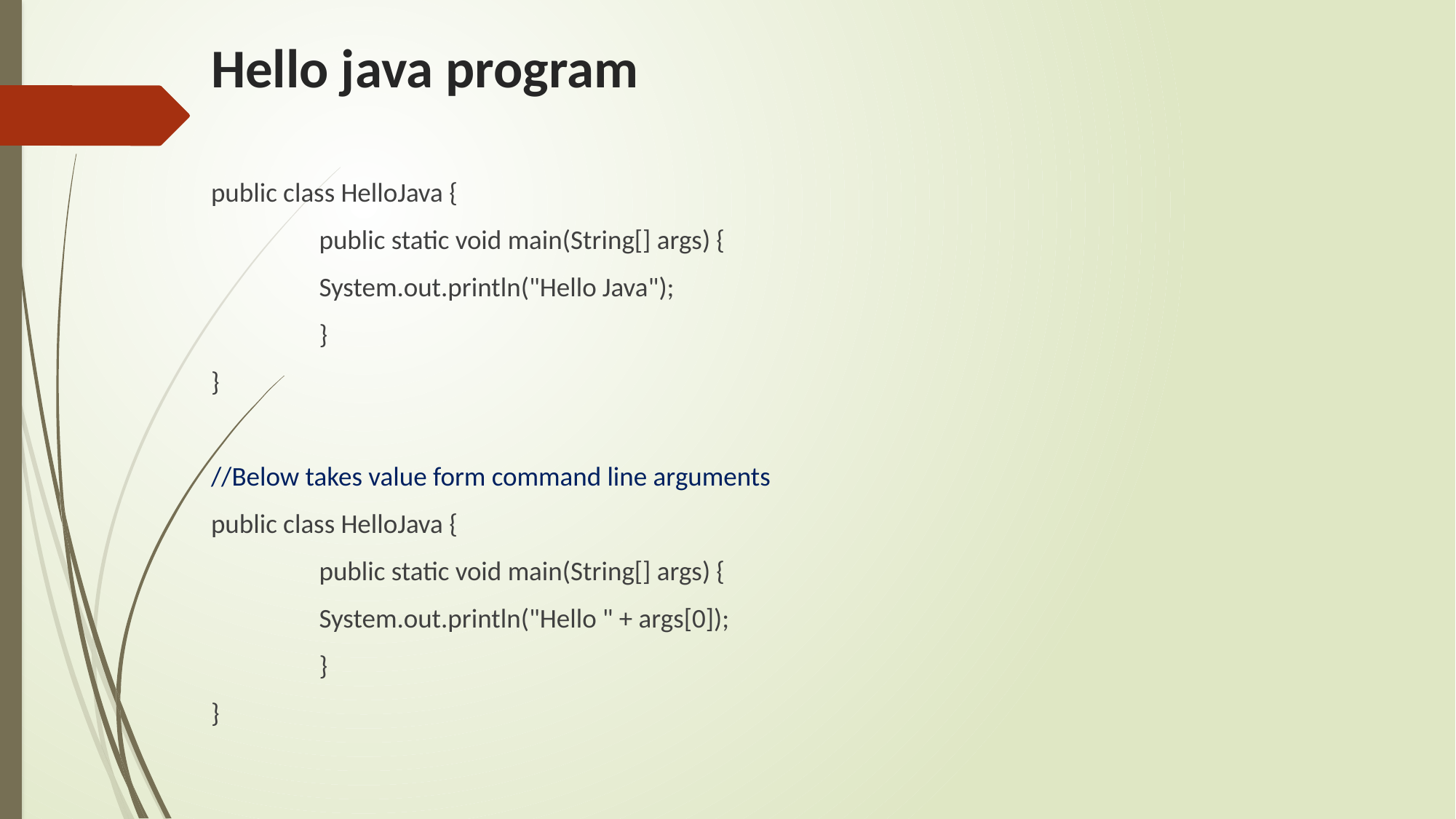

# Hello java program
public class HelloJava {
	public static void main(String[] args) {
		System.out.println("Hello Java");
	}
}

//Below takes value form command line arguments
public class HelloJava {
	public static void main(String[] args) {
		System.out.println("Hello " + args[0]);
	}
}